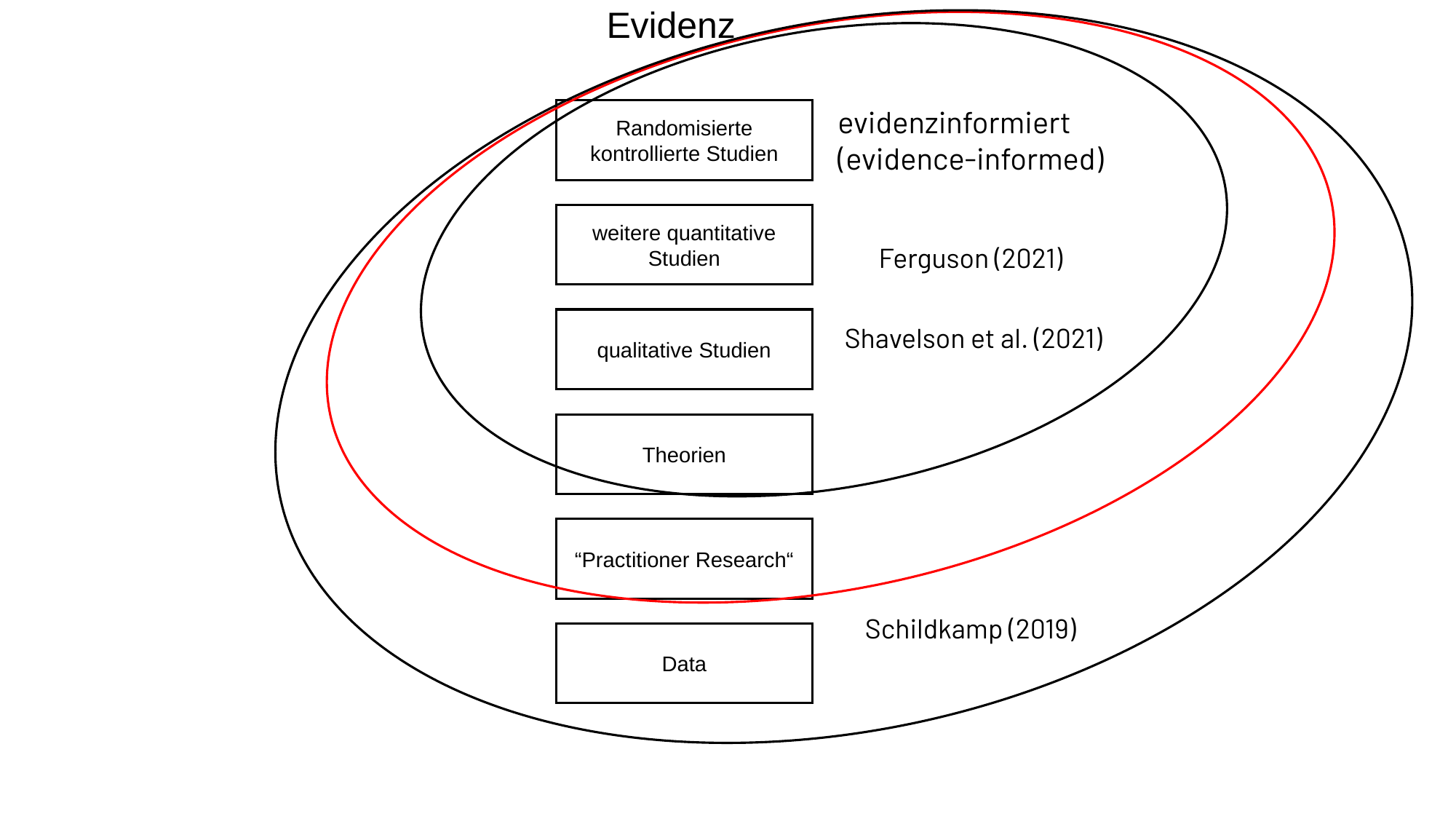

Evidenz
v

evidenzinformiert
(evidence-informed)
Randomisierte kontrollierte Studien
weitere quantitative Studien
Ferguson (2021)
qualitative Studien
Shavelson et al. (2021)
Theorien
“Practitioner Research“
Schildkamp (2019)
Data